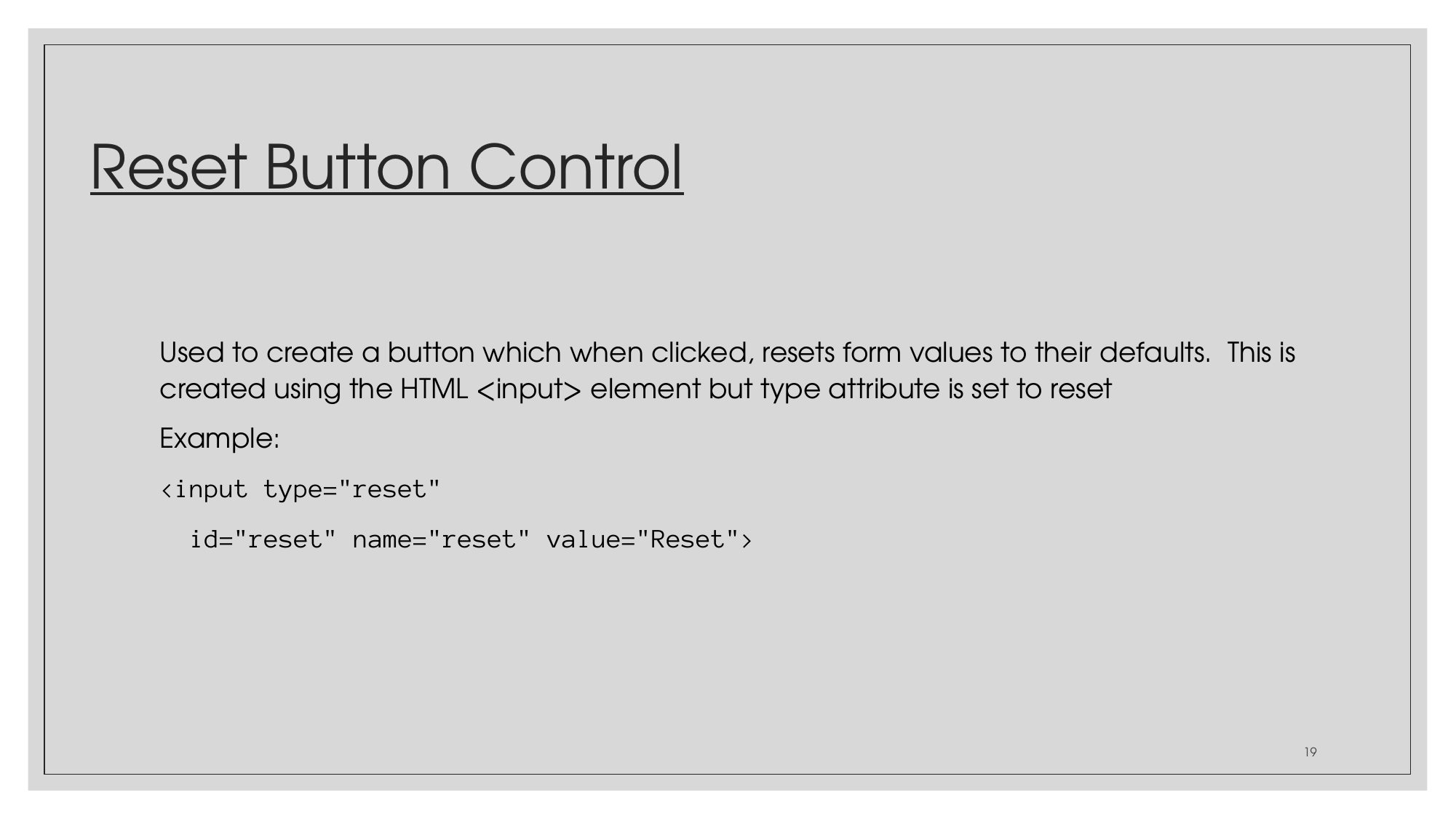

# Reset Button Control
Used to create a button which when clicked, resets form values to their defaults.  This is created using the HTML <input> element but type attribute is set to reset
Example:
<input type="reset"
  id="reset" name="reset" value="Reset">
19